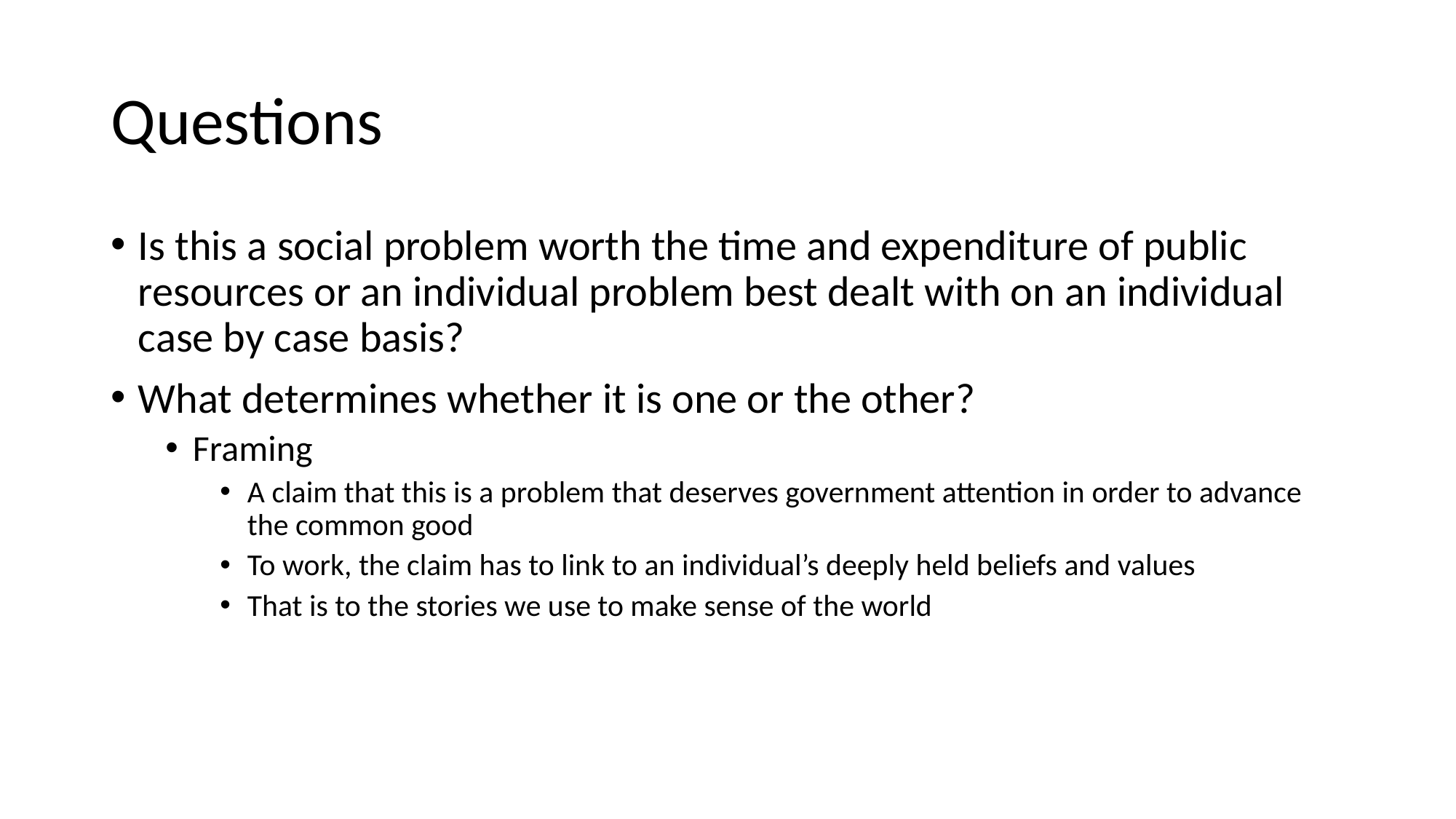

# Questions
Is this a social problem worth the time and expenditure of public resources or an individual problem best dealt with on an individual case by case basis?
What determines whether it is one or the other?
Framing
A claim that this is a problem that deserves government attention in order to advance the common good
To work, the claim has to link to an individual’s deeply held beliefs and values
That is to the stories we use to make sense of the world